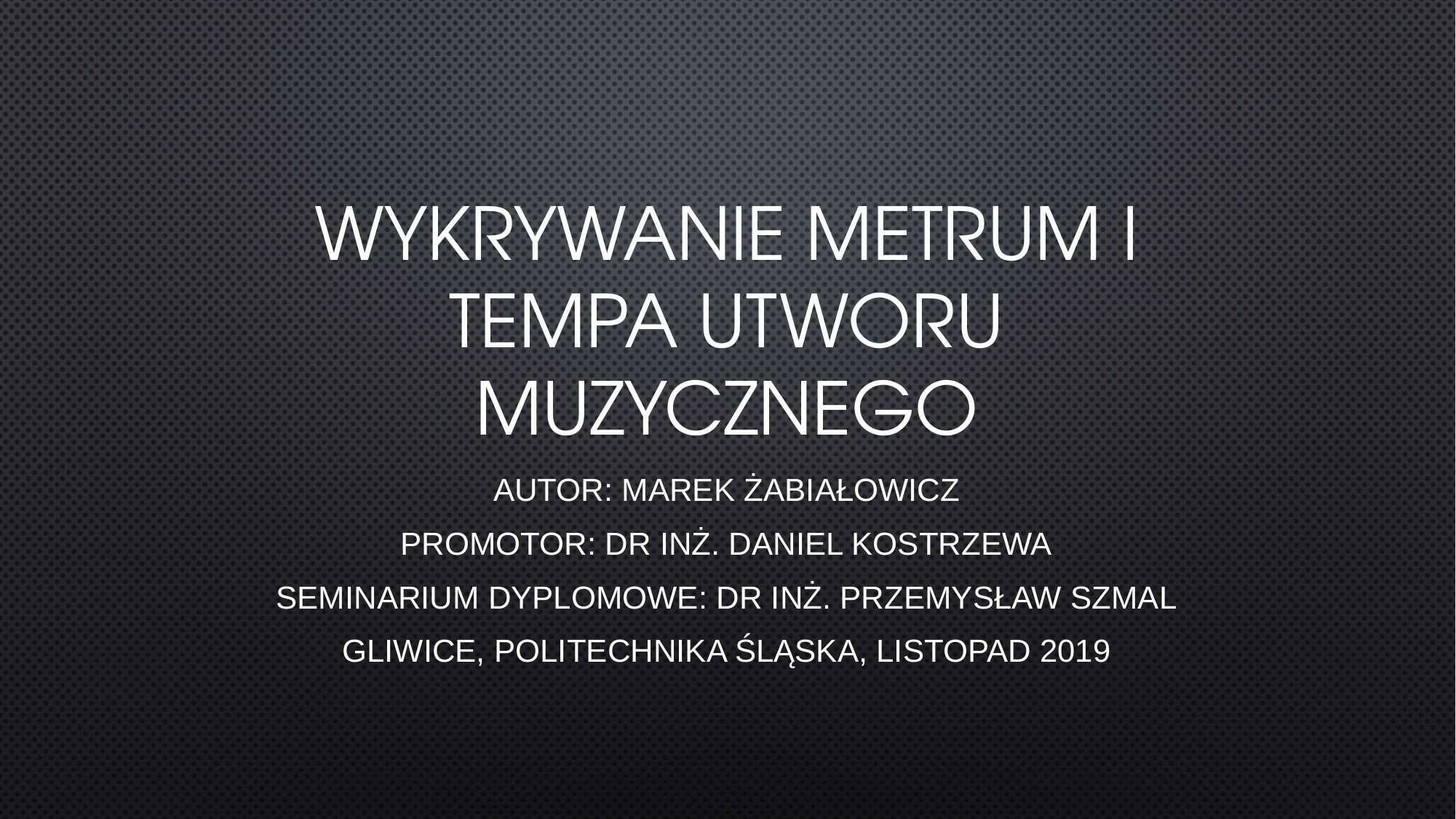

# Wykrywanie metrum i tempa utworu muzycznego
Autor: Marek Żabiałowicz
Promotor: dr inż. Daniel Kostrzewa
Seminarium dyplomowe: dr inż. Przemysław Szmal
Gliwice, Politechnika Śląska, listopad 2019